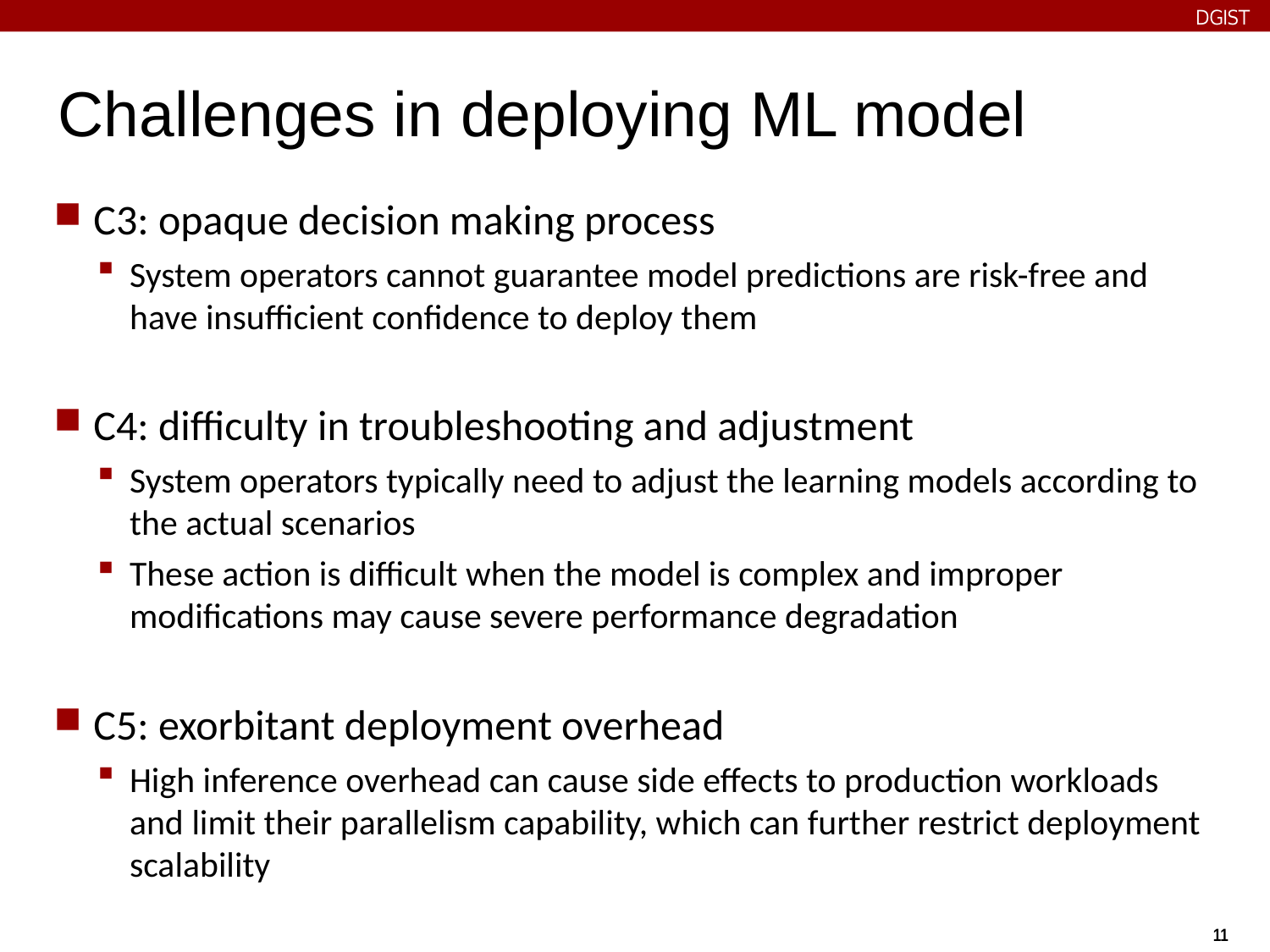

DGIST
# Challenges in deploying ML model
C3: opaque decision making process
System operators cannot guarantee model predictions are risk-free and have insufficient confidence to deploy them

C4: difficulty in troubleshooting and adjustment
System operators typically need to adjust the learning models according to the actual scenarios
These action is difficult when the model is complex and improper modifications may cause severe performance degradation

C5: exorbitant deployment overhead
High inference overhead can cause side effects to production workloads and limit their parallelism capability, which can further restrict deployment scalability